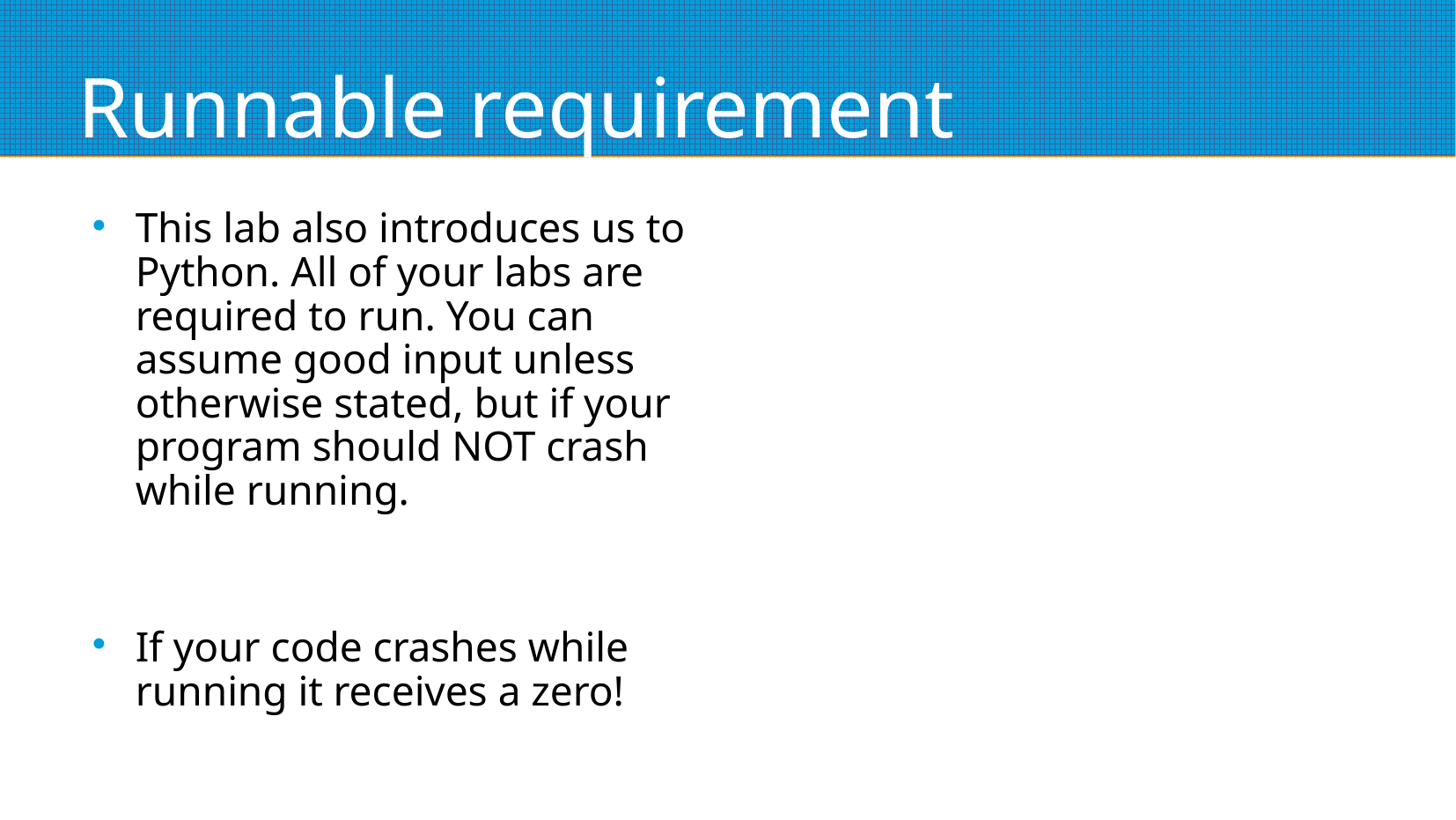

# Runnable requirement
This lab also introduces us to Python. All of your labs are required to run. You can assume good input unless otherwise stated, but if your program should NOT crash while running.

If your code crashes while running it receives a zero!